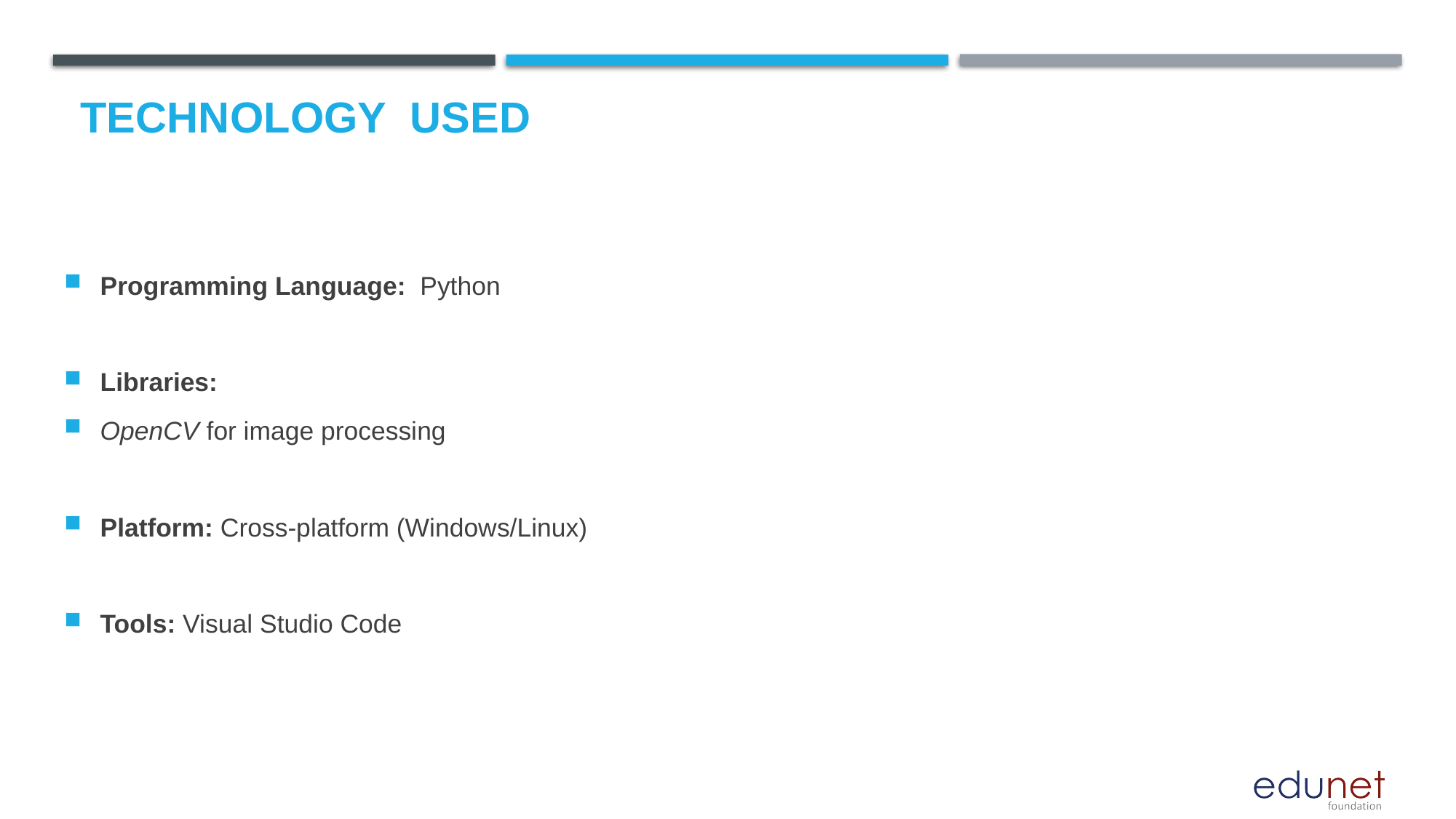

# Technology  used
Programming Language:  Python

Libraries:
OpenCV for image processing

Platform: Cross-platform (Windows/Linux)

Tools: Visual Studio Code